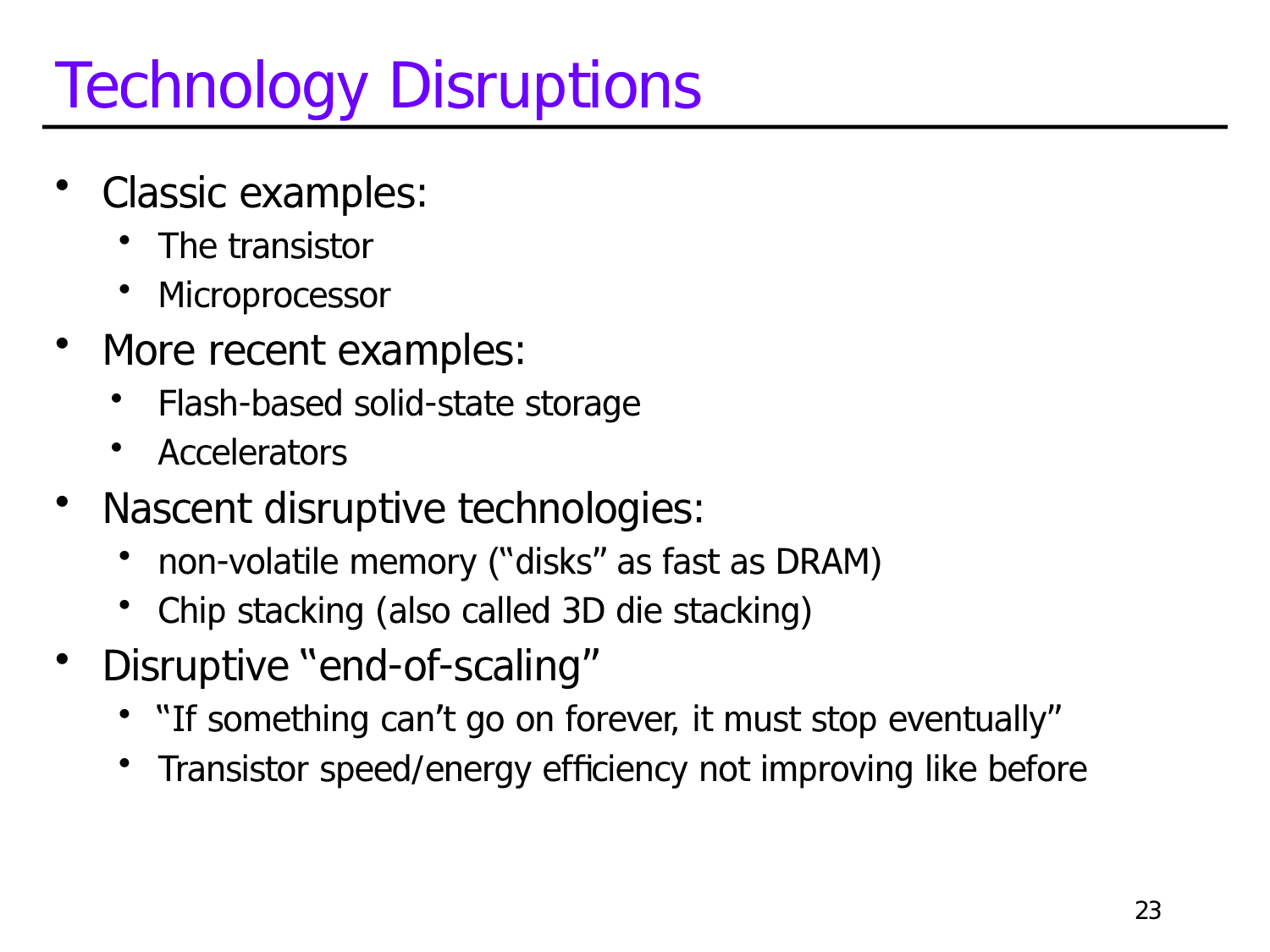

# Technology Disruptions
Classic examples:
The transistor
Microprocessor
More recent examples:
Flash-based solid-state storage
Accelerators
Nascent disruptive technologies:
non-volatile memory (“disks” as fast as DRAM)
Chip stacking (also called 3D die stacking)
Disruptive “end-of-scaling”
“If something can’t go on forever, it must stop eventually”
Transistor speed/energy efficiency not improving like before
23